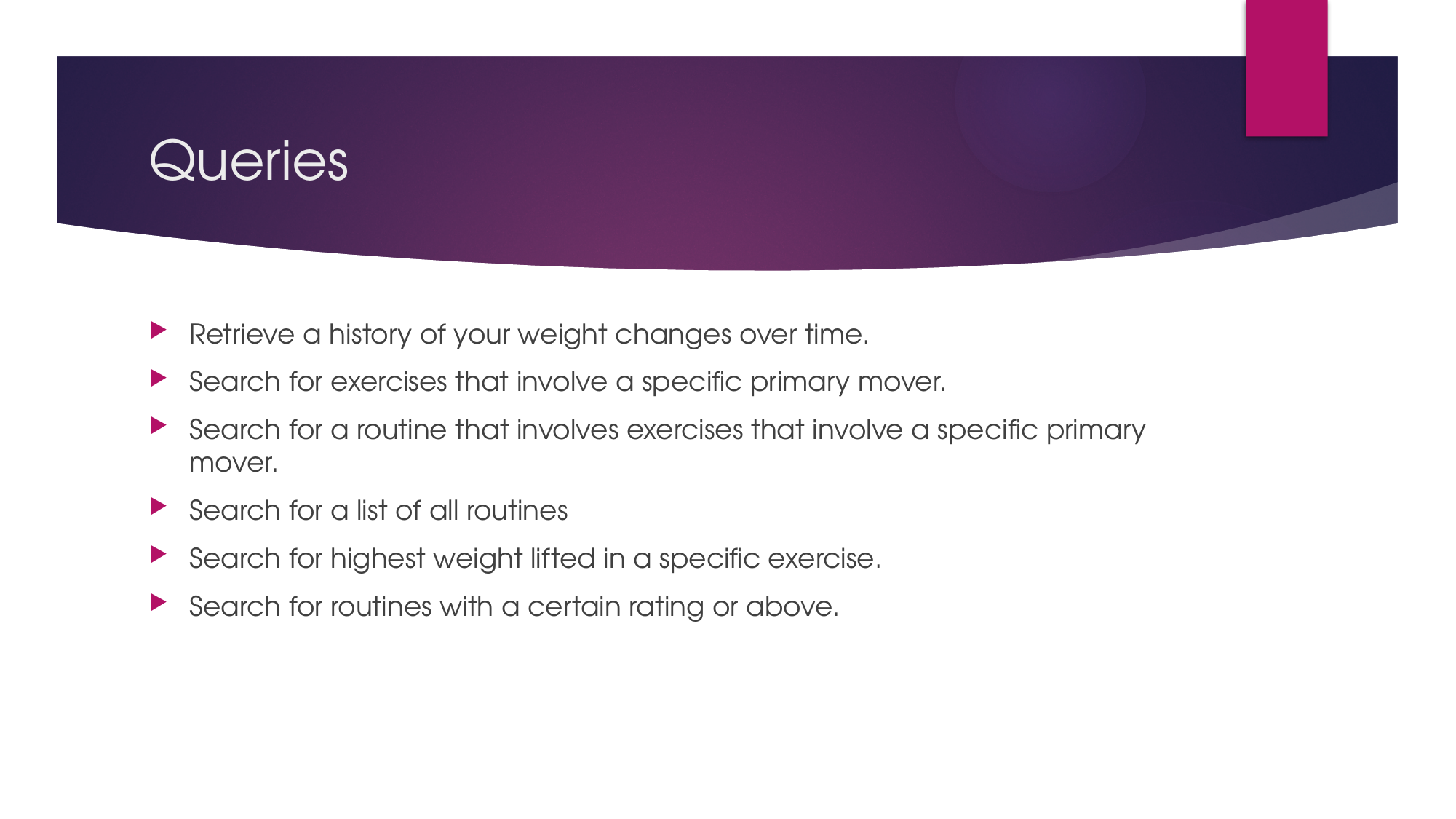

# Queries
Retrieve a history of your weight changes over time.
Search for exercises that involve a specific primary mover.
Search for a routine that involves exercises that involve a specific primary mover.
Search for a list of all routines
Search for highest weight lifted in a specific exercise.
Search for routines with a certain rating or above.